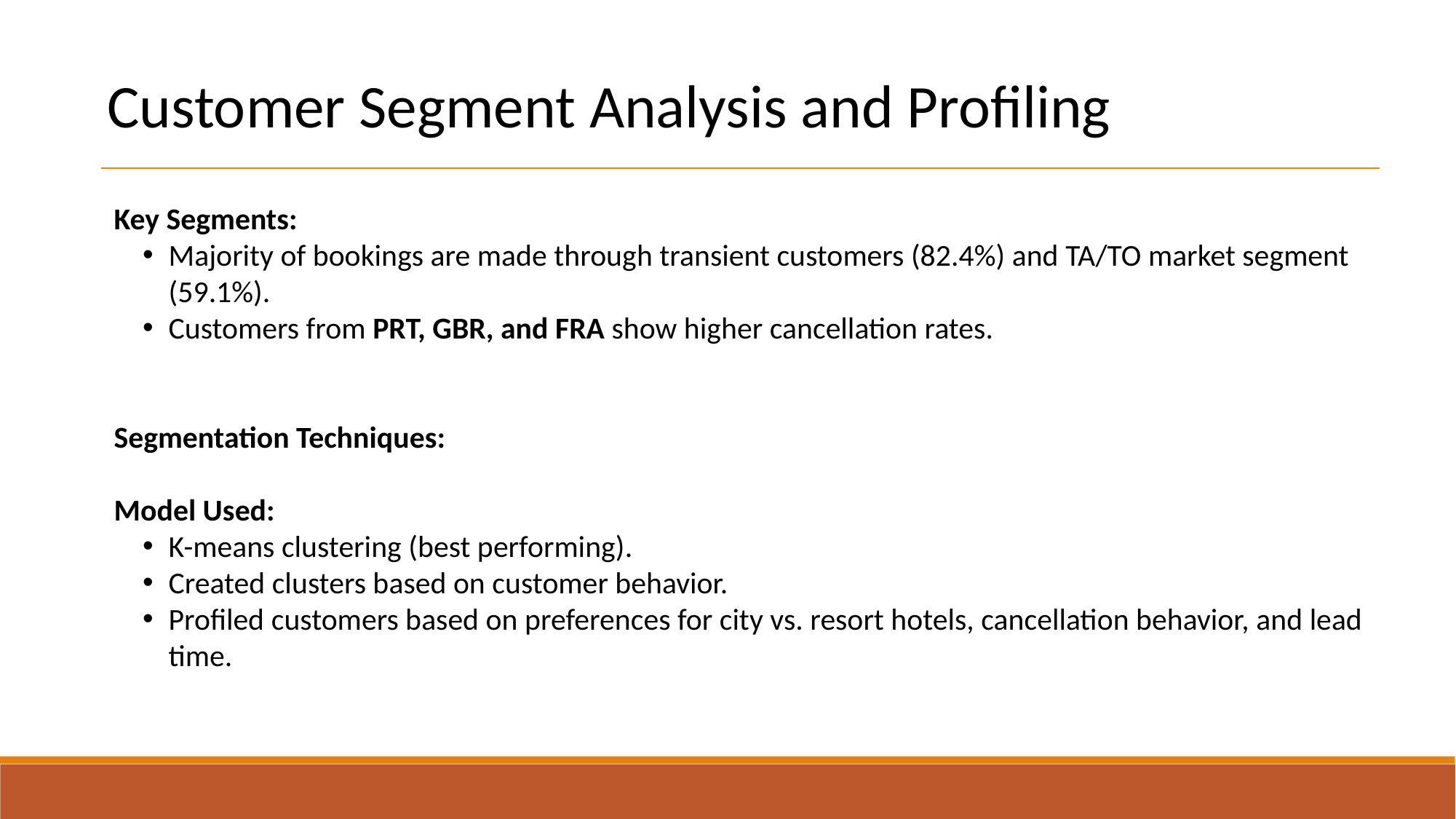

Customer Segment Analysis and Profiling
Key Segments:
Majority of bookings are made through transient customers (82.4%) and TA/TO market segment (59.1%).
Customers from PRT, GBR, and FRA show higher cancellation rates.

Segmentation Techniques:

Model Used:
K-means clustering (best performing).
Created clusters based on customer behavior.
Profiled customers based on preferences for city vs. resort hotels, cancellation behavior, and lead time.